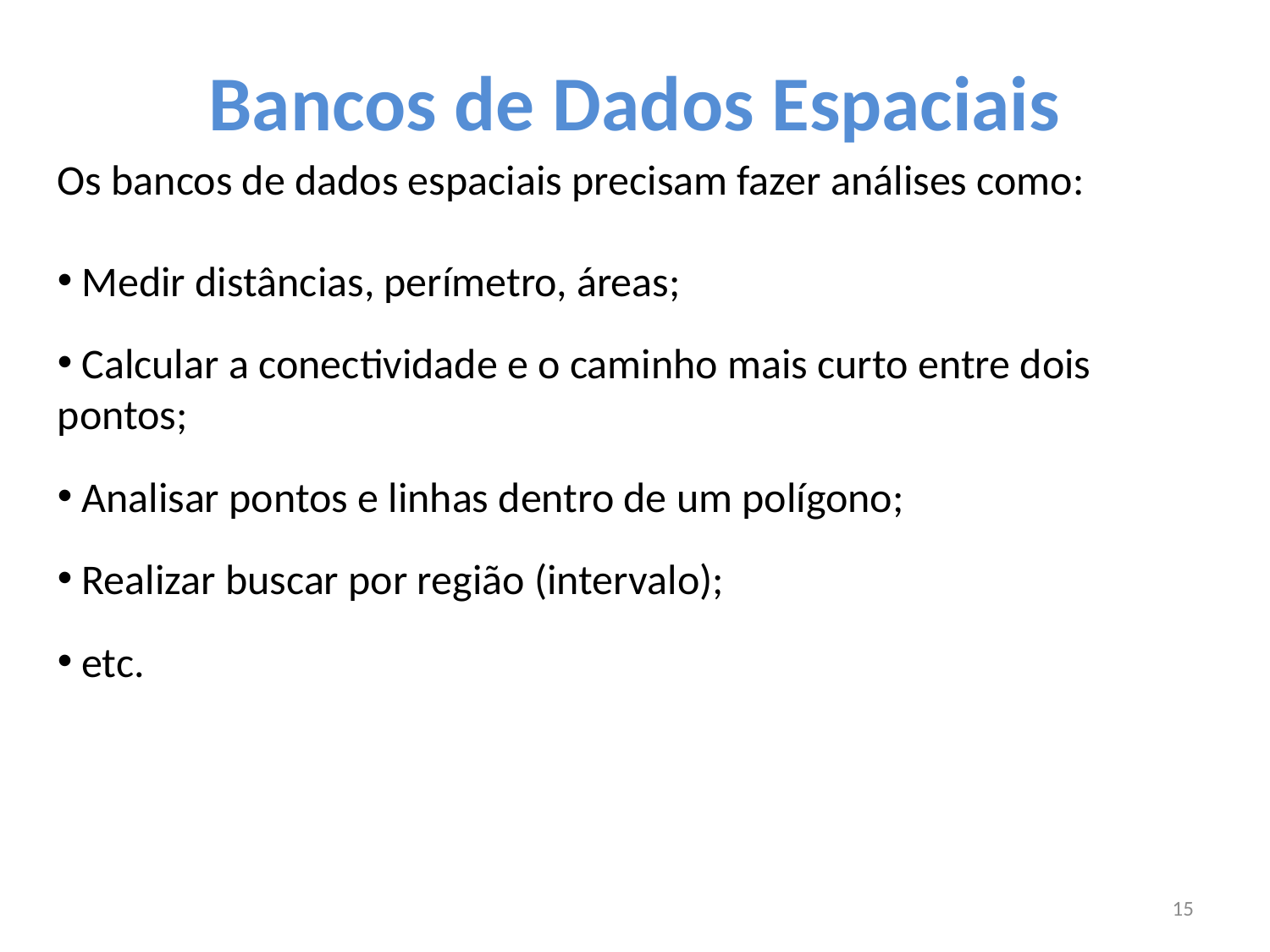

# Bancos de Dados Espaciais
Os bancos de dados espaciais precisam fazer análises como:

 Medir distâncias, perímetro, áreas;
 Calcular a conectividade e o caminho mais curto entre dois pontos;
 Analisar pontos e linhas dentro de um polígono;
 Realizar buscar por região (intervalo);
 etc.

15